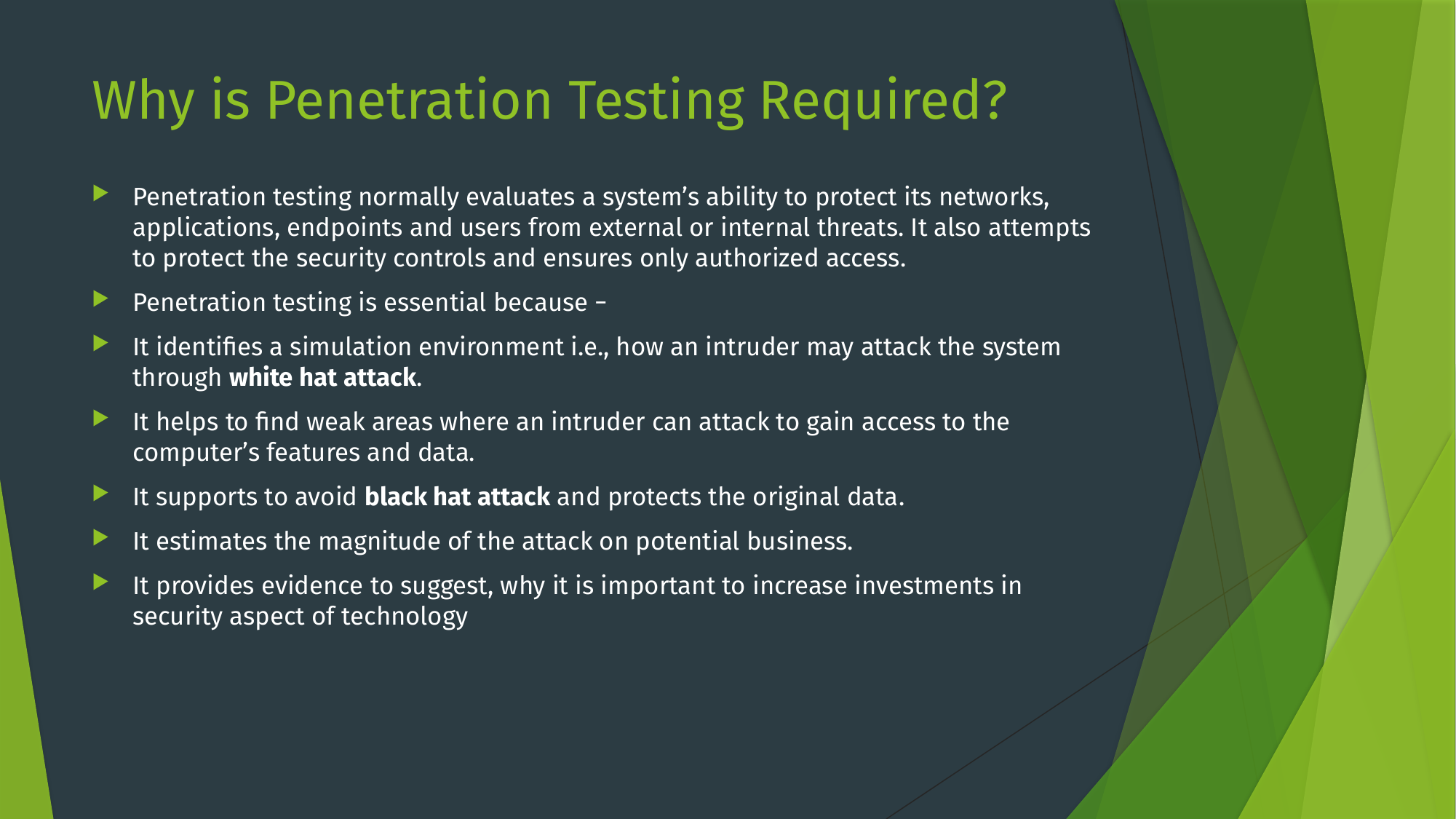

# Why is Penetration Testing Required?
Penetration testing normally evaluates a system’s ability to protect its networks, applications, endpoints and users from external or internal threats. It also attempts to protect the security controls and ensures only authorized access.
Penetration testing is essential because −
It identifies a simulation environment i.e., how an intruder may attack the system through white hat attack.
It helps to find weak areas where an intruder can attack to gain access to the computer’s features and data.
It supports to avoid black hat attack and protects the original data.
It estimates the magnitude of the attack on potential business.
It provides evidence to suggest, why it is important to increase investments in security aspect of technology